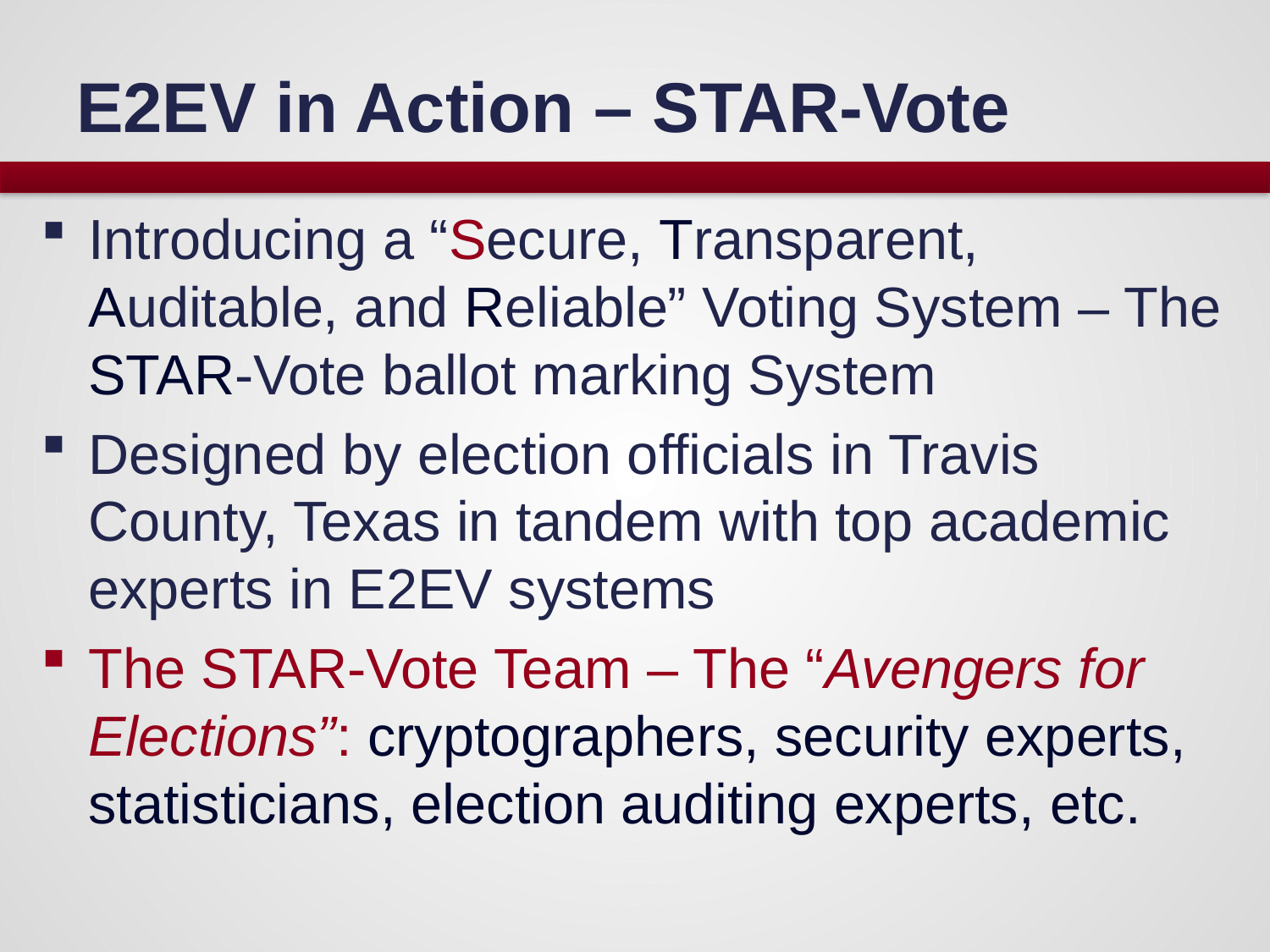

# E2EV in Action – STAR-Vote
Introducing a “Secure, Transparent, Auditable, and Reliable” Voting System – The STAR-Vote ballot marking System
Designed by election officials in Travis County, Texas in tandem with top academic experts in E2EV systems
The STAR-Vote Team – The “Avengers for Elections”: cryptographers, security experts, statisticians, election auditing experts, etc.